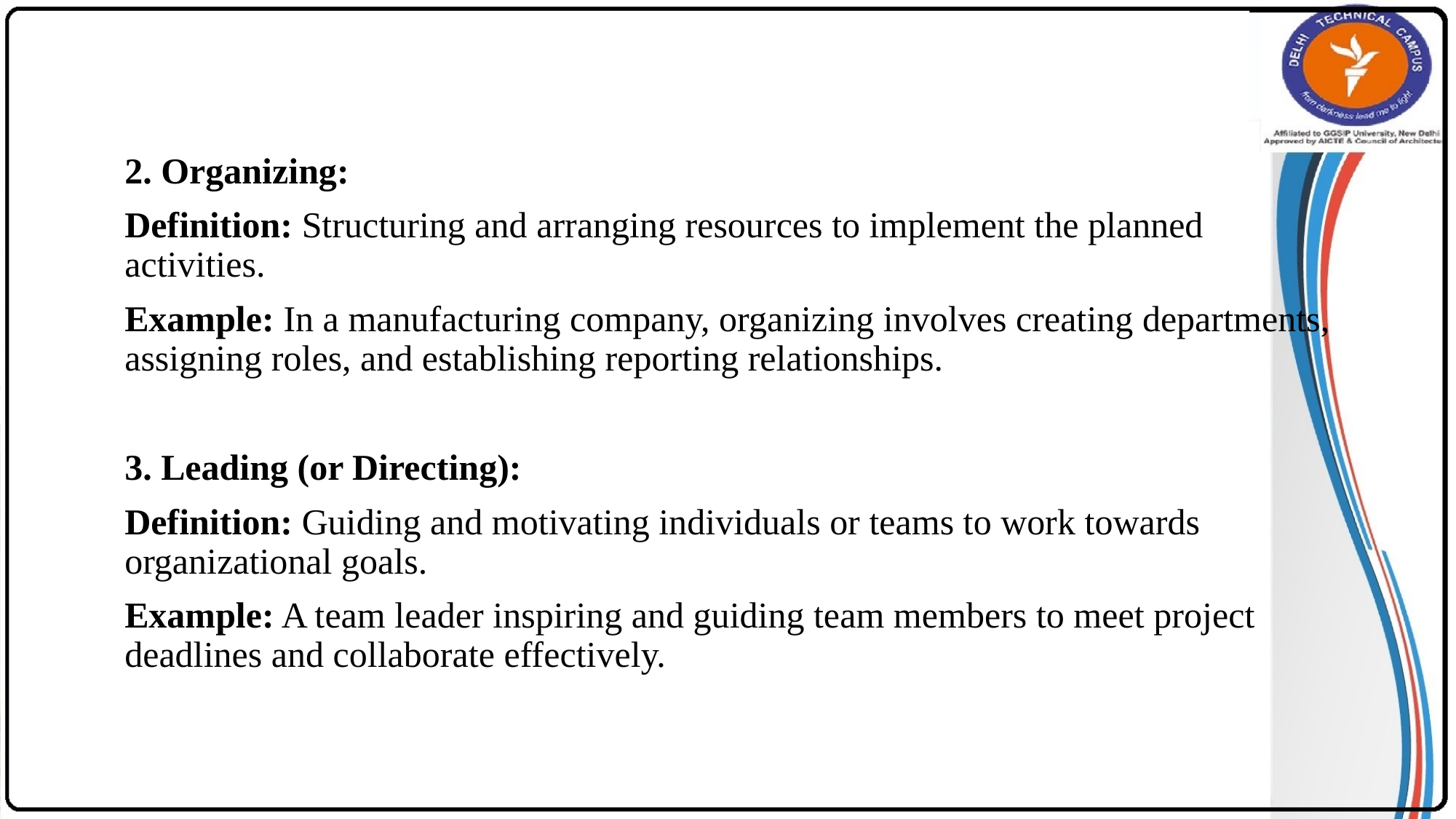

#

2. Organizing:
Definition: Structuring and arranging resources to implement the planned activities.
Example: In a manufacturing company, organizing involves creating departments, assigning roles, and establishing reporting relationships.

3. Leading (or Directing):
Definition: Guiding and motivating individuals or teams to work towards organizational goals.
Example: A team leader inspiring and guiding team members to meet project deadlines and collaborate effectively.